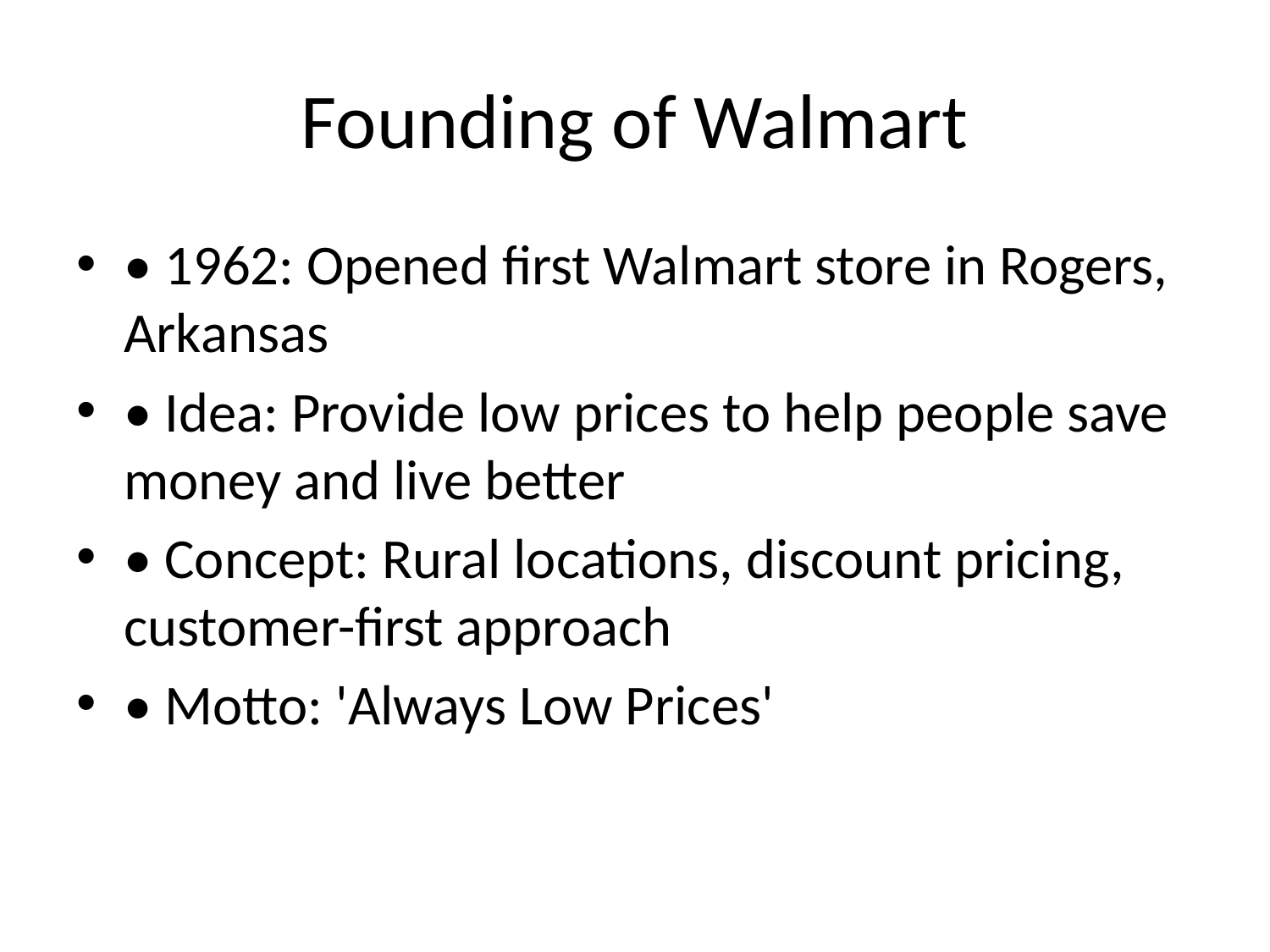

# Founding of Walmart
• 1962: Opened first Walmart store in Rogers, Arkansas
• Idea: Provide low prices to help people save money and live better
• Concept: Rural locations, discount pricing, customer-first approach
• Motto: 'Always Low Prices'